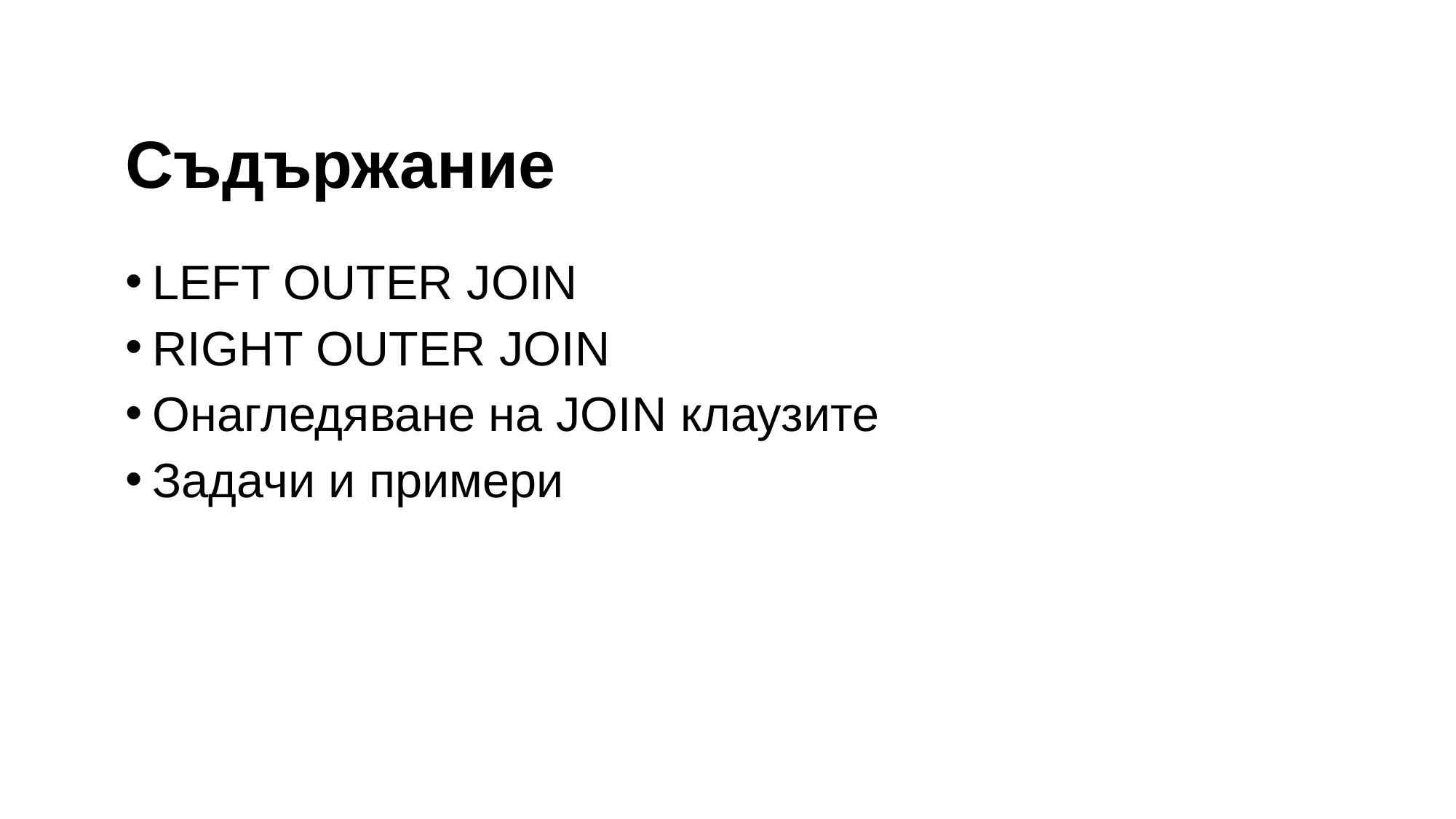

# Съдържание
LEFT OUTER JOIN
RIGHT OUTER JOIN
Онагледяване на JOIN клаузите
Задачи и примери